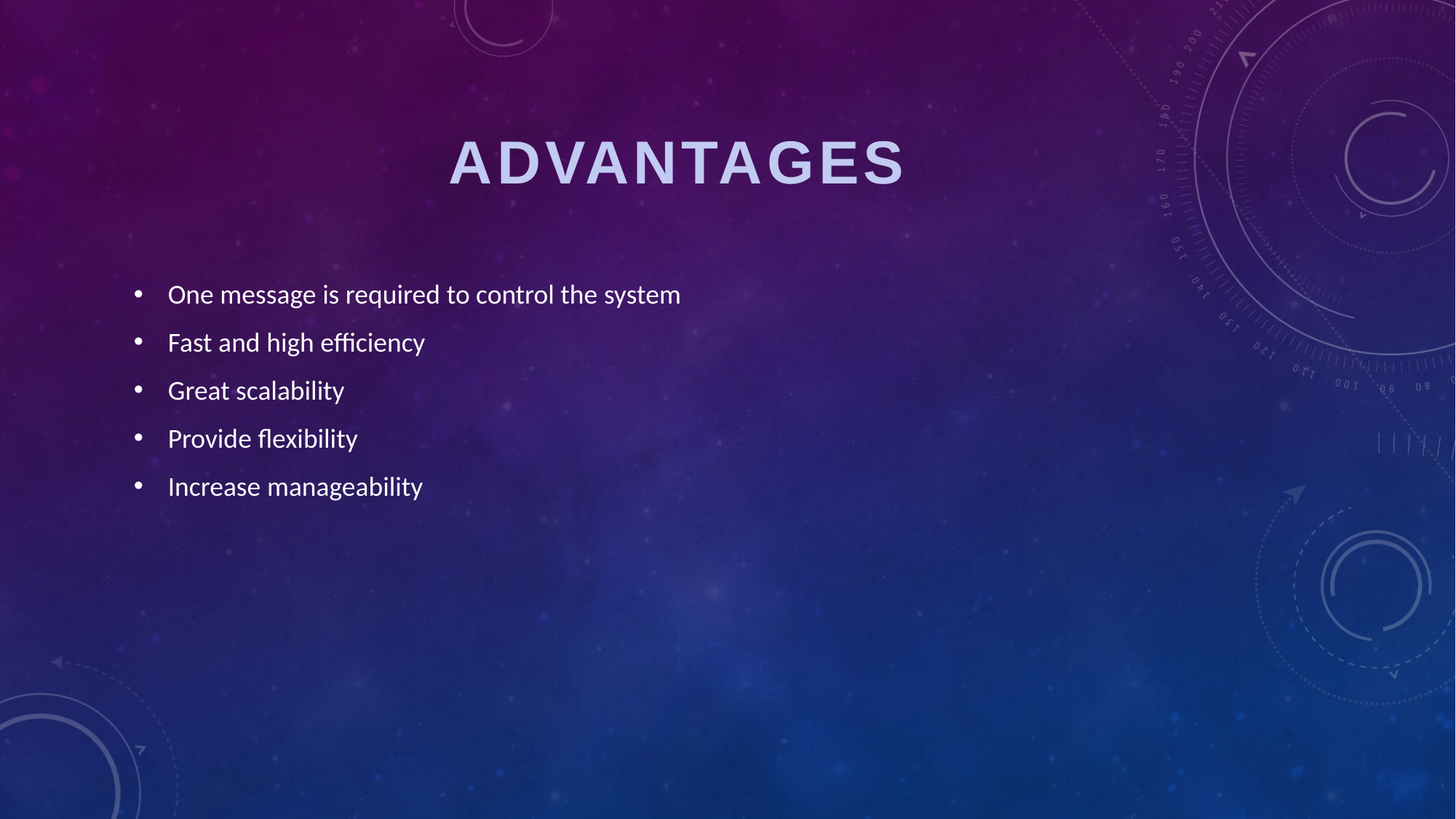

# ADVANTAGES
One message is required to control the system
Fast and high efficiency
Great scalability
Provide flexibility
Increase manageability